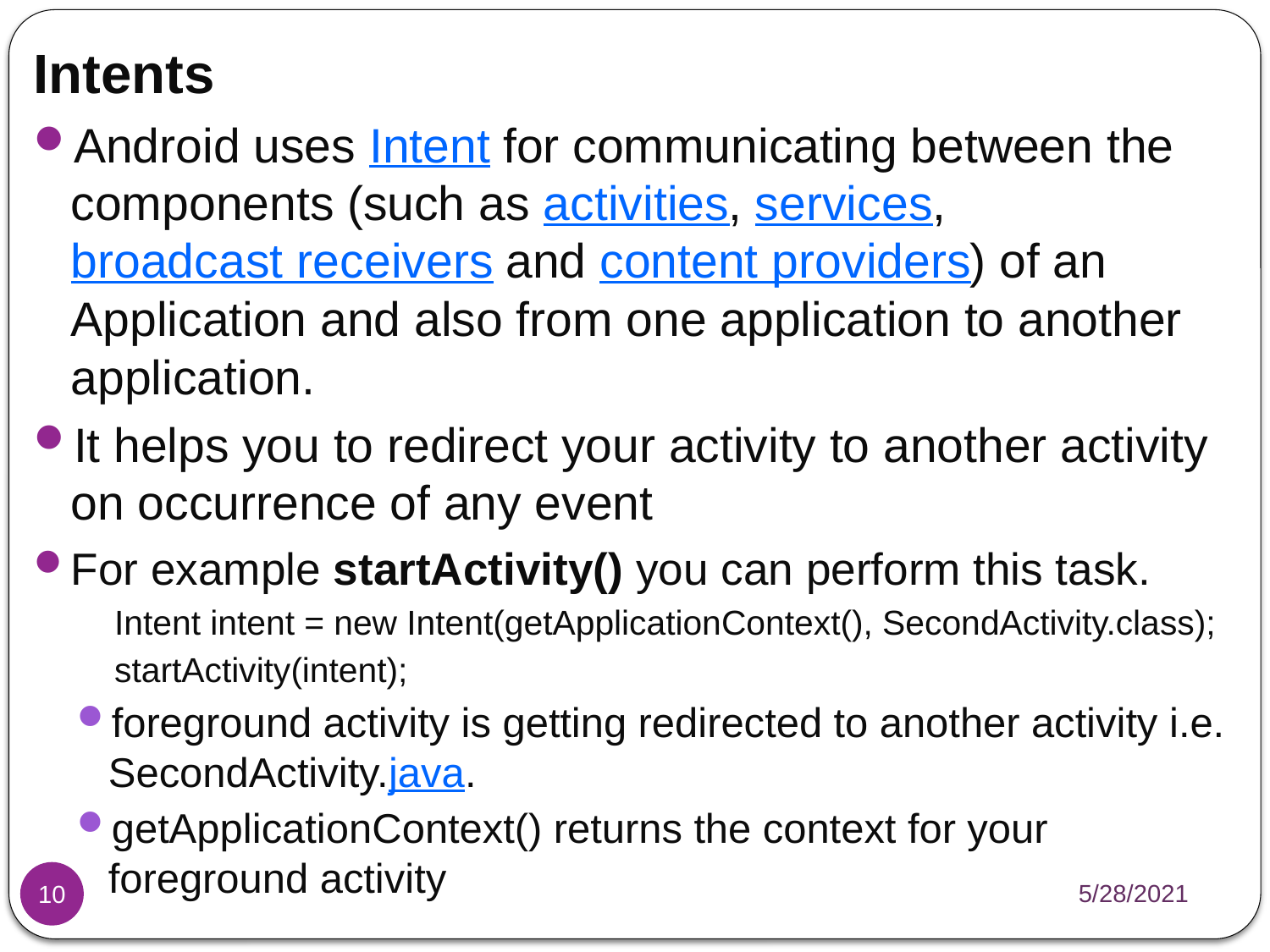

Intents
Android uses Intent for communicating between the components (such as activities, services, broadcast receivers and content providers) of an Application and also from one application to another application.
It helps you to redirect your activity to another activity on occurrence of any event
For example startActivity() you can perform this task.
Intent intent = new Intent(getApplicationContext(), SecondActivity.class);
startActivity(intent);
foreground activity is getting redirected to another activity i.e. SecondActivity.java.
getApplicationContext() returns the context for your foreground activity

5/28/2021
10